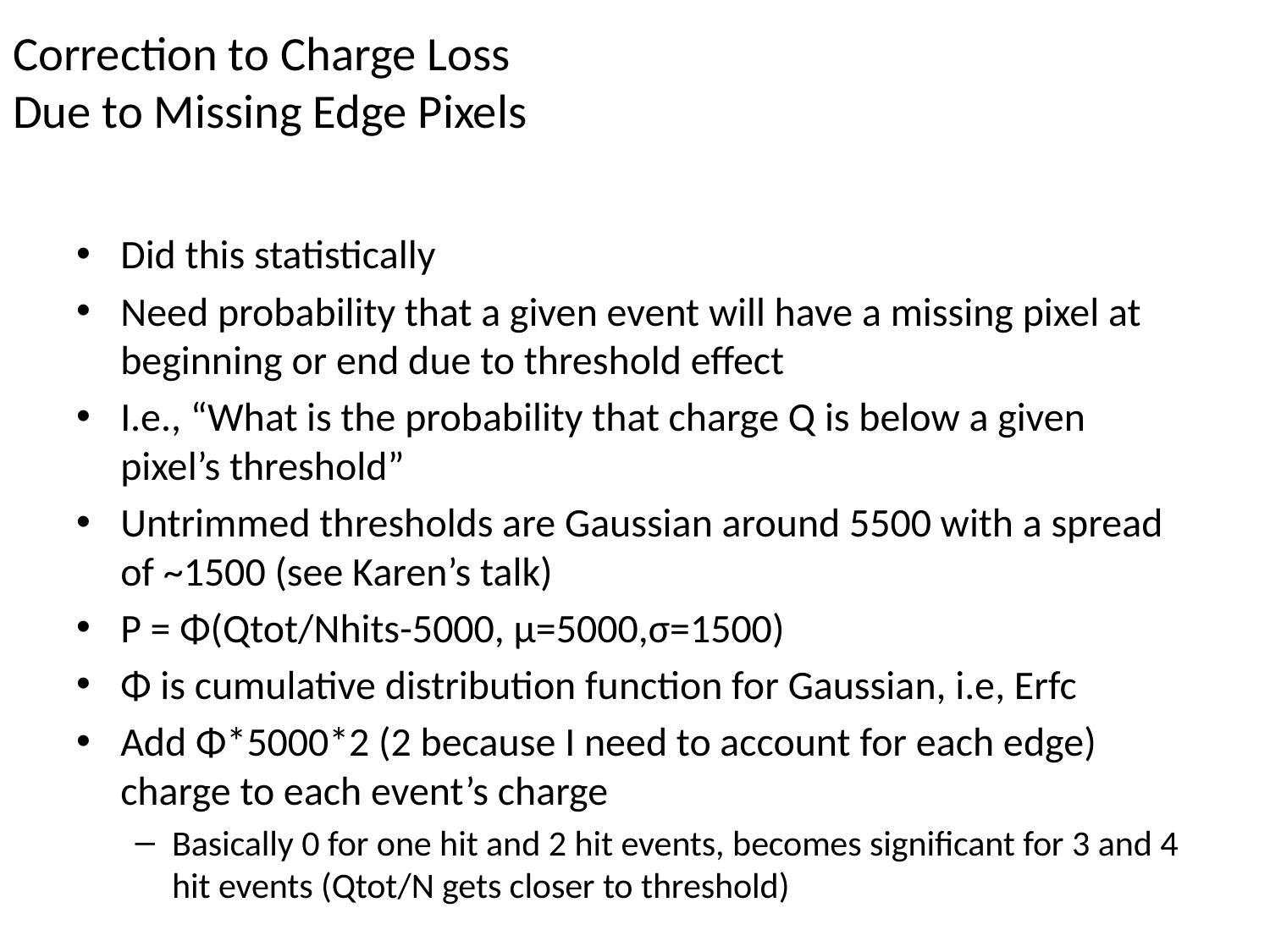

# Correction to Charge Loss Due to Missing Edge Pixels
Did this statistically
Need probability that a given event will have a missing pixel at beginning or end due to threshold effect
I.e., “What is the probability that charge Q is below a given pixel’s threshold”
Untrimmed thresholds are Gaussian around 5500 with a spread of ~1500 (see Karen’s talk)
P = Φ(Qtot/Nhits-5000, μ=5000,σ=1500)
Φ is cumulative distribution function for Gaussian, i.e, Erfc
Add Φ*5000*2 (2 because I need to account for each edge) charge to each event’s charge
Basically 0 for one hit and 2 hit events, becomes significant for 3 and 4 hit events (Qtot/N gets closer to threshold)